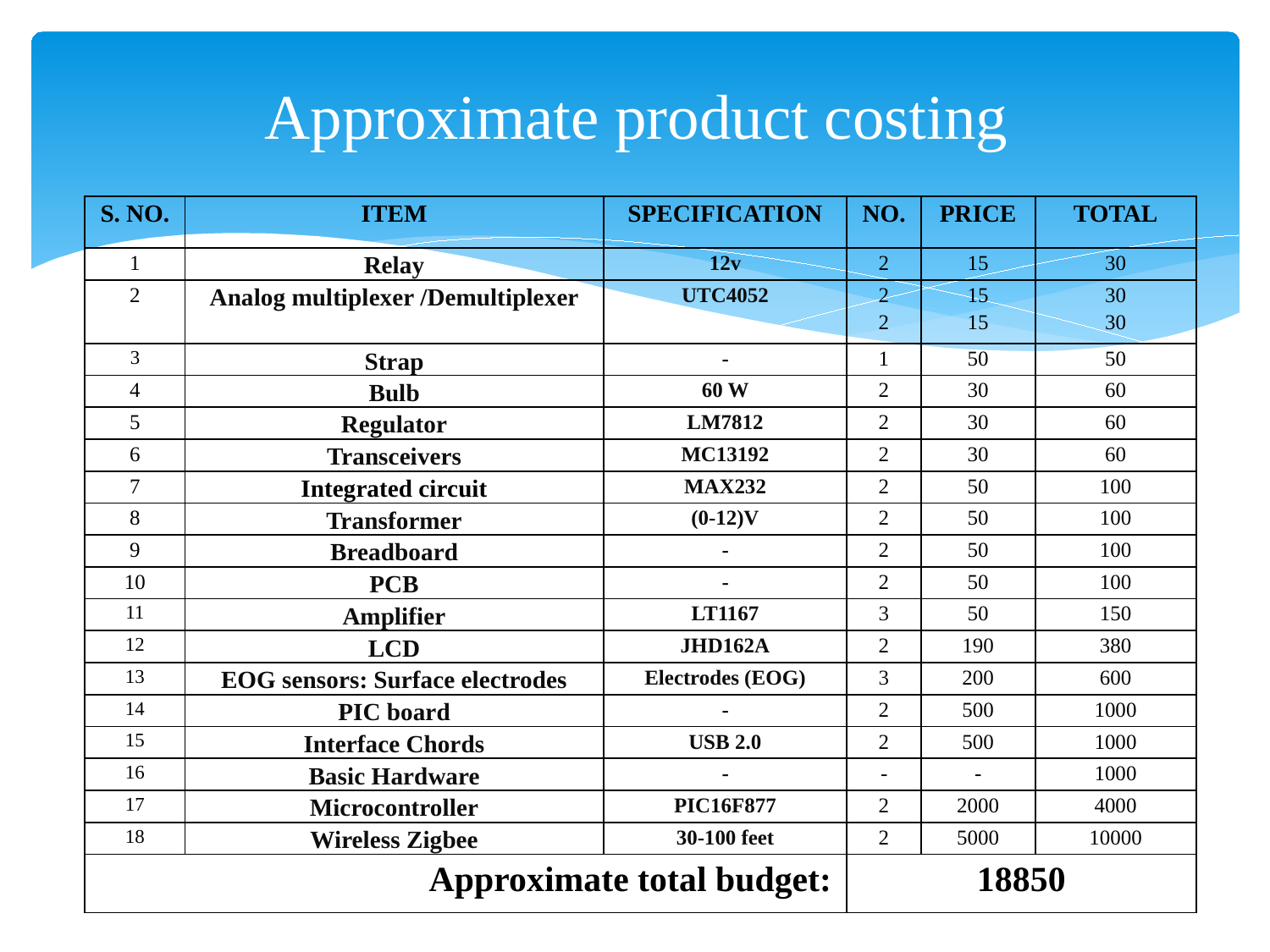

# Approximate product costing
| S. NO. | ITEM | SPECIFICATION | NO. | PRICE | TOTAL |
| --- | --- | --- | --- | --- | --- |
| 1 | Relay | 12v | 2 | 15 | 30 |
| 2 | Analog multiplexer /Demultiplexer | UTC4052 | 2 2 | 15 15 | 30 30 |
| 3 | Strap | - | 1 | 50 | 50 |
| 4 | Bulb | 60 W | 2 | 30 | 60 |
| 5 | Regulator | LM7812 | 2 | 30 | 60 |
| 6 | Transceivers | MC13192 | 2 | 30 | 60 |
| 7 | Integrated circuit | MAX232 | 2 | 50 | 100 |
| 8 | Transformer | (0-12)V | 2 | 50 | 100 |
| 9 | Breadboard | - | 2 | 50 | 100 |
| 10 | PCB | - | 2 | 50 | 100 |
| 11 | Amplifier | LT1167 | 3 | 50 | 150 |
| 12 | LCD | JHD162A | 2 | 190 | 380 |
| 13 | EOG sensors: Surface electrodes | Electrodes (EOG) | 3 | 200 | 600 |
| 14 | PIC board | - | 2 | 500 | 1000 |
| 15 | Interface Chords | USB 2.0 | 2 | 500 | 1000 |
| 16 | Basic Hardware | - | - | - | 1000 |
| 17 | Microcontroller | PIC16F877 | 2 | 2000 | 4000 |
| 18 | Wireless Zigbee | 30-100 feet | 2 | 5000 | 10000 |
| Approximate total budget: |  |  | 18850 |  |  |